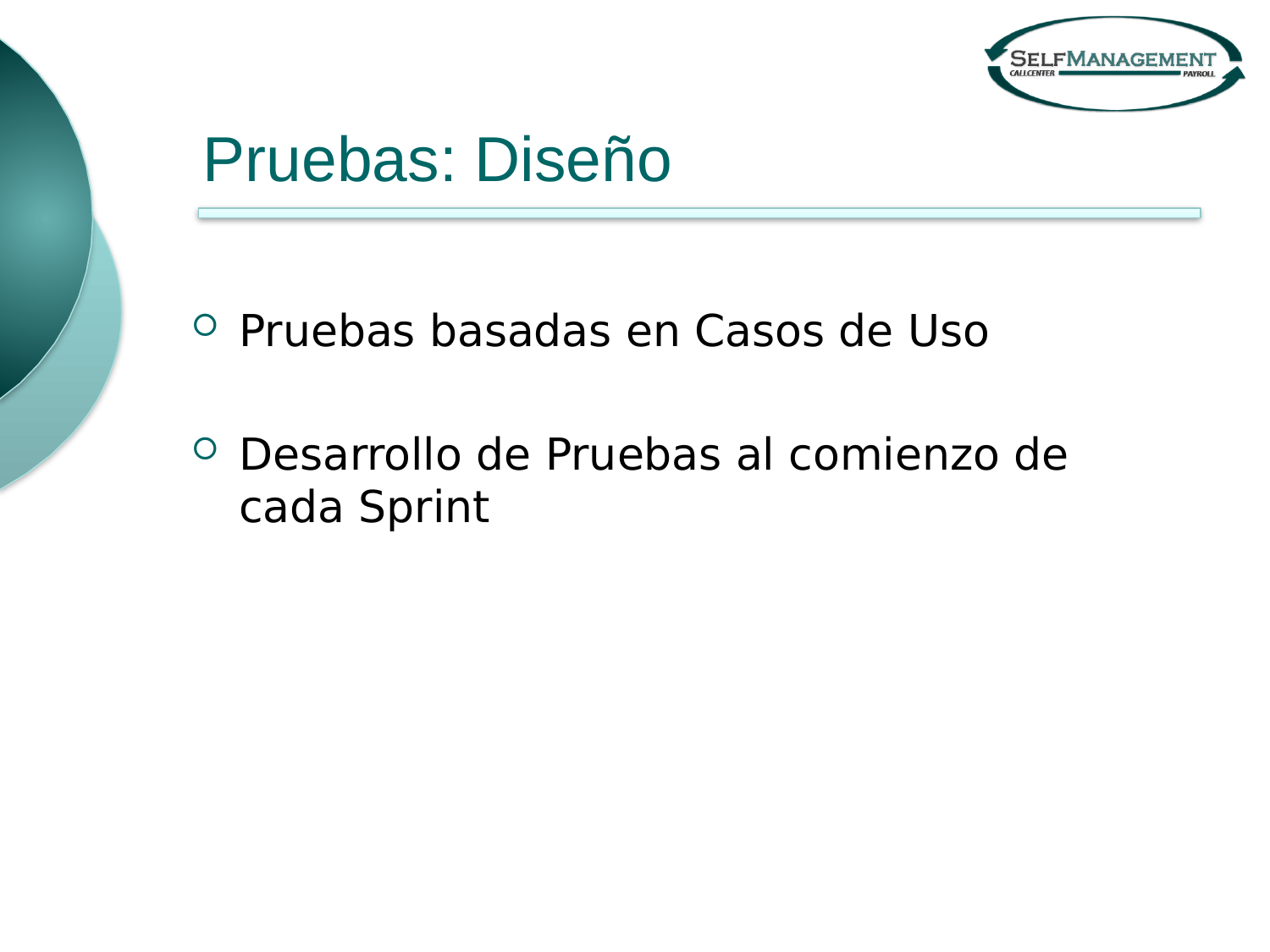

# Pruebas: Diseño
Pruebas basadas en Casos de Uso

Desarrollo de Pruebas al comienzo de cada Sprint